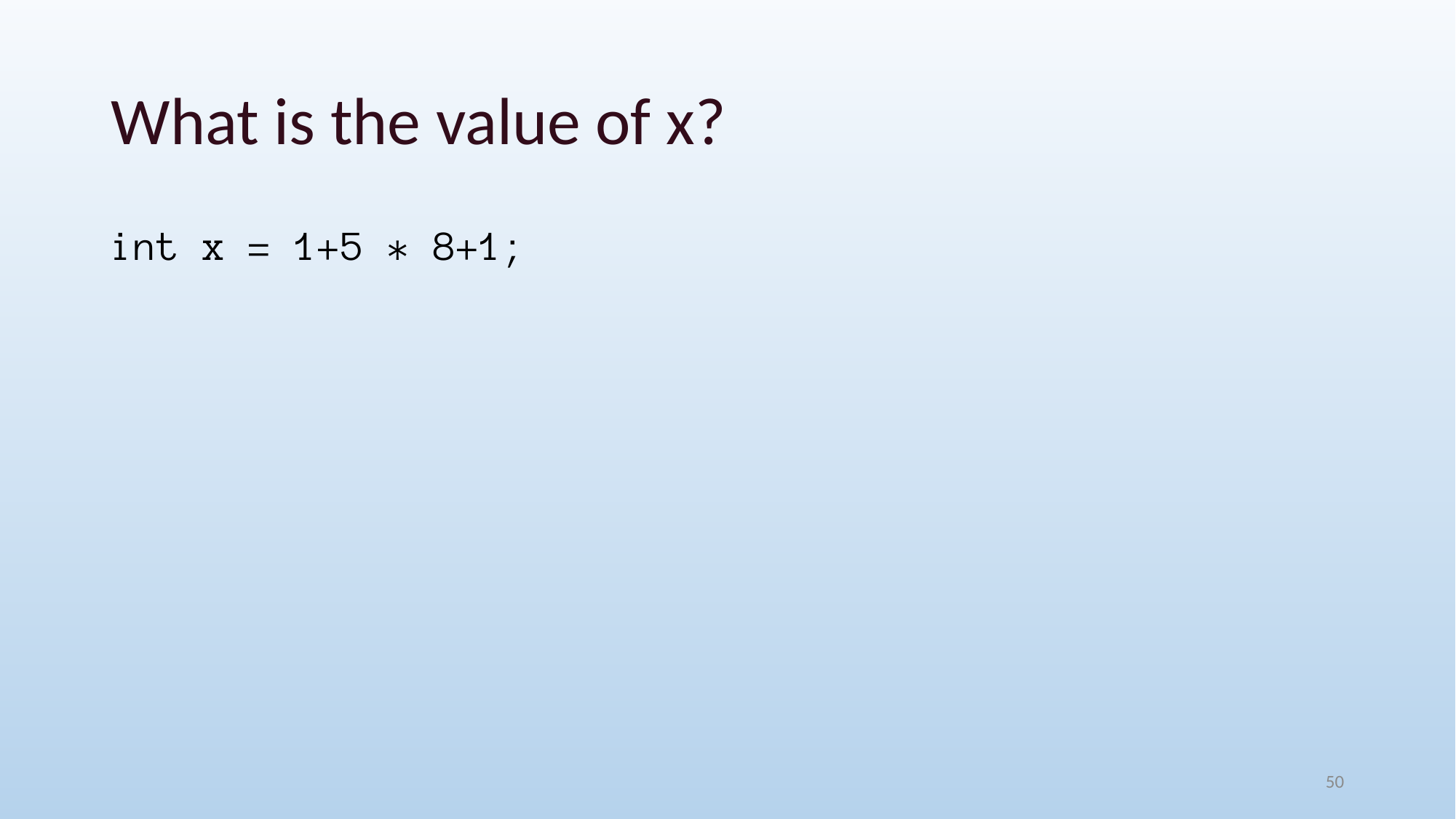

# What is the value of x?
int x = 1+5 * 8+1;

50